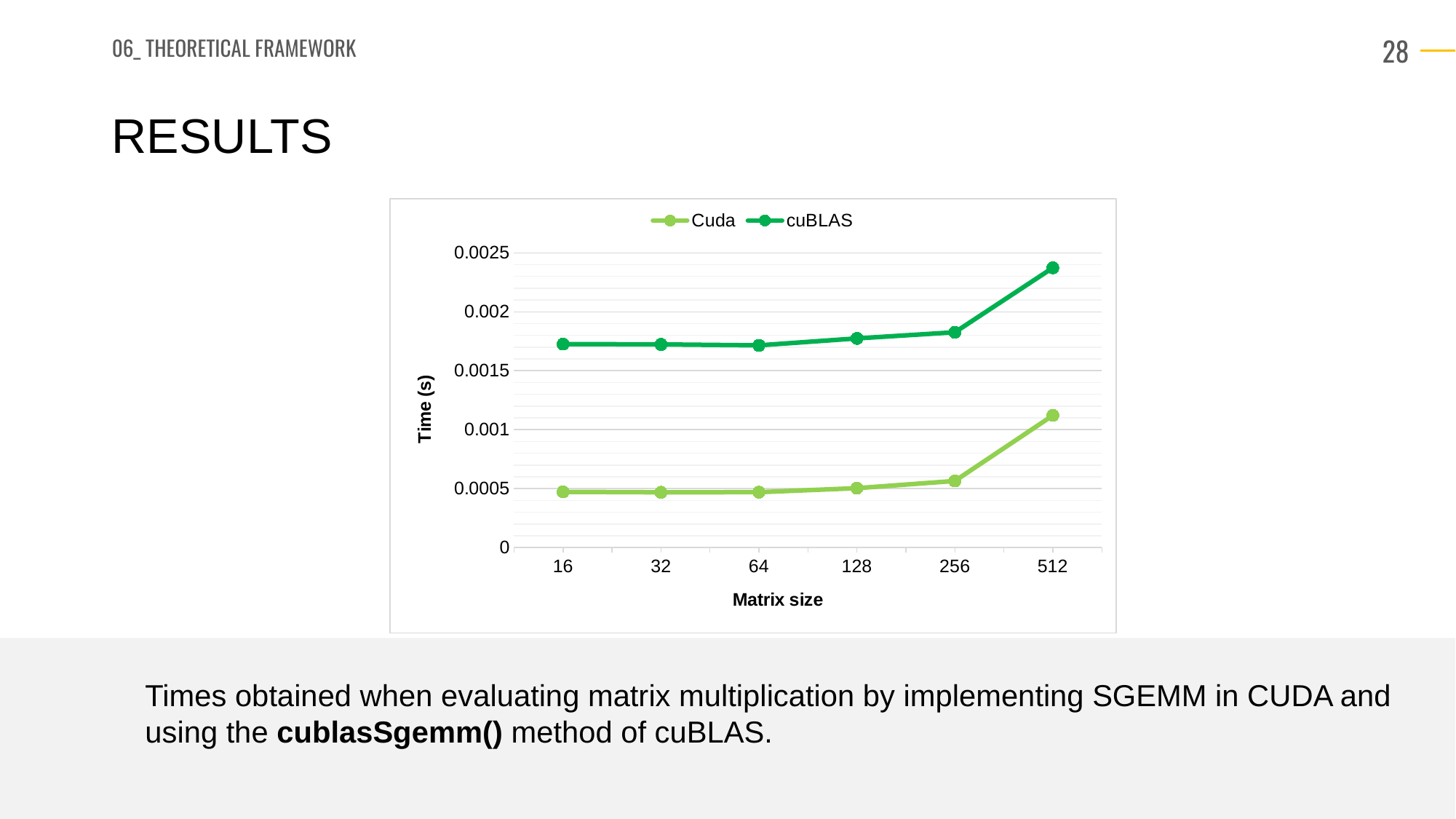

06_ THEORETICAL FRAMEWORK
RESULTS

### Chart

| Category | Cuda | cuBLAS |
|---|---|---|
| 16 | 0.000473 | 0.001726 |
| 32 | 0.000469 | 0.001723 |
| 64 | 0.00047 | 0.001715 |
| 128 | 0.000504 | 0.001774 |
| 256 | 0.000565 | 0.001826 |
| 512 | 0.001121 | 0.002373 |
Times obtained when evaluating matrix multiplication by implementing SGEMM in CUDA and using the cublasSgemm() method of cuBLAS.